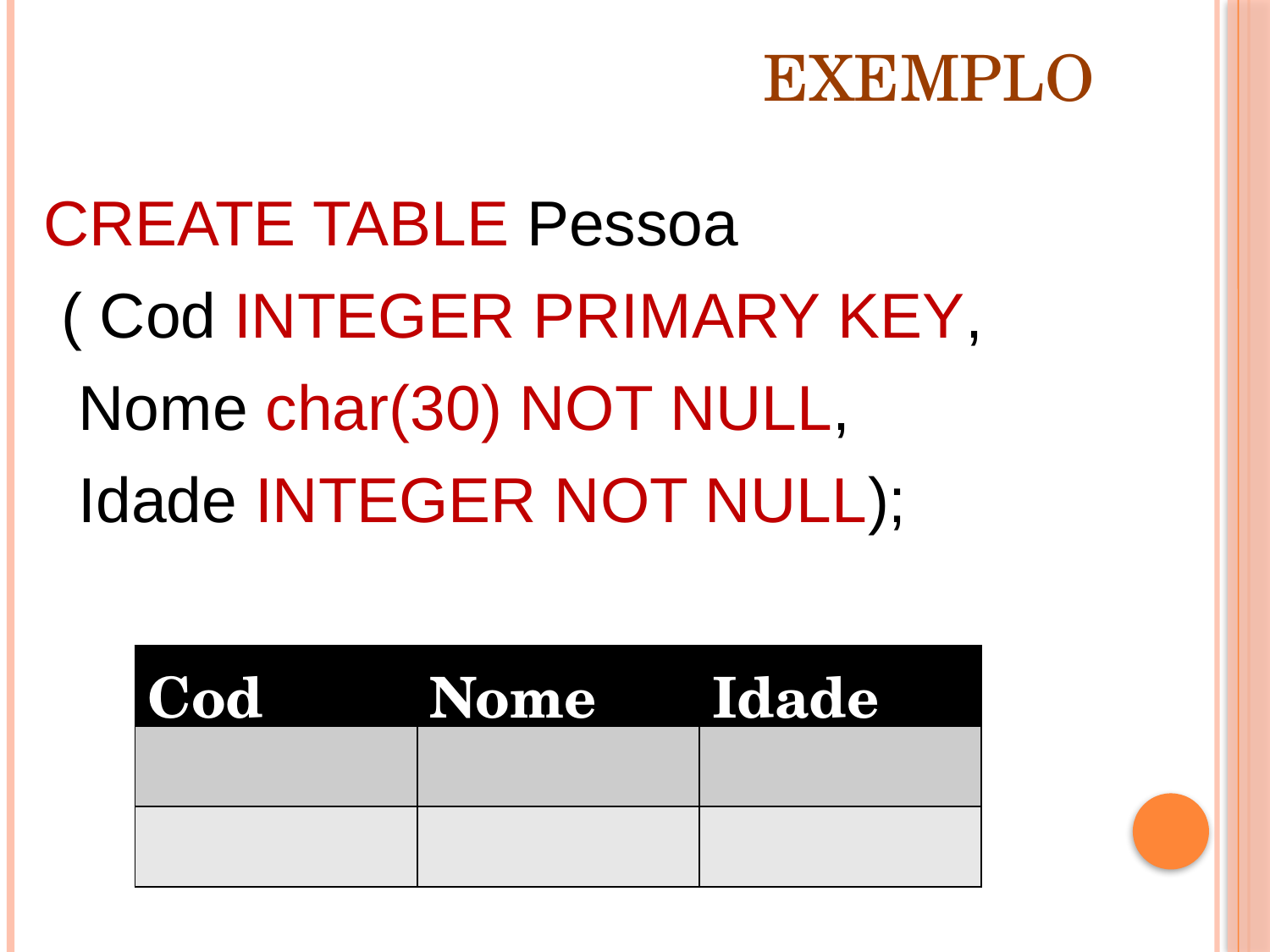

EXEMPLO
CREATE TABLE Pessoa
 ( Cod INTEGER PRIMARY KEY,
  Nome char(30) NOT NULL,
  Idade INTEGER NOT NULL);
| Cod | Nome | Idade |
| --- | --- | --- |
|  |  |  |
|  |  |  |